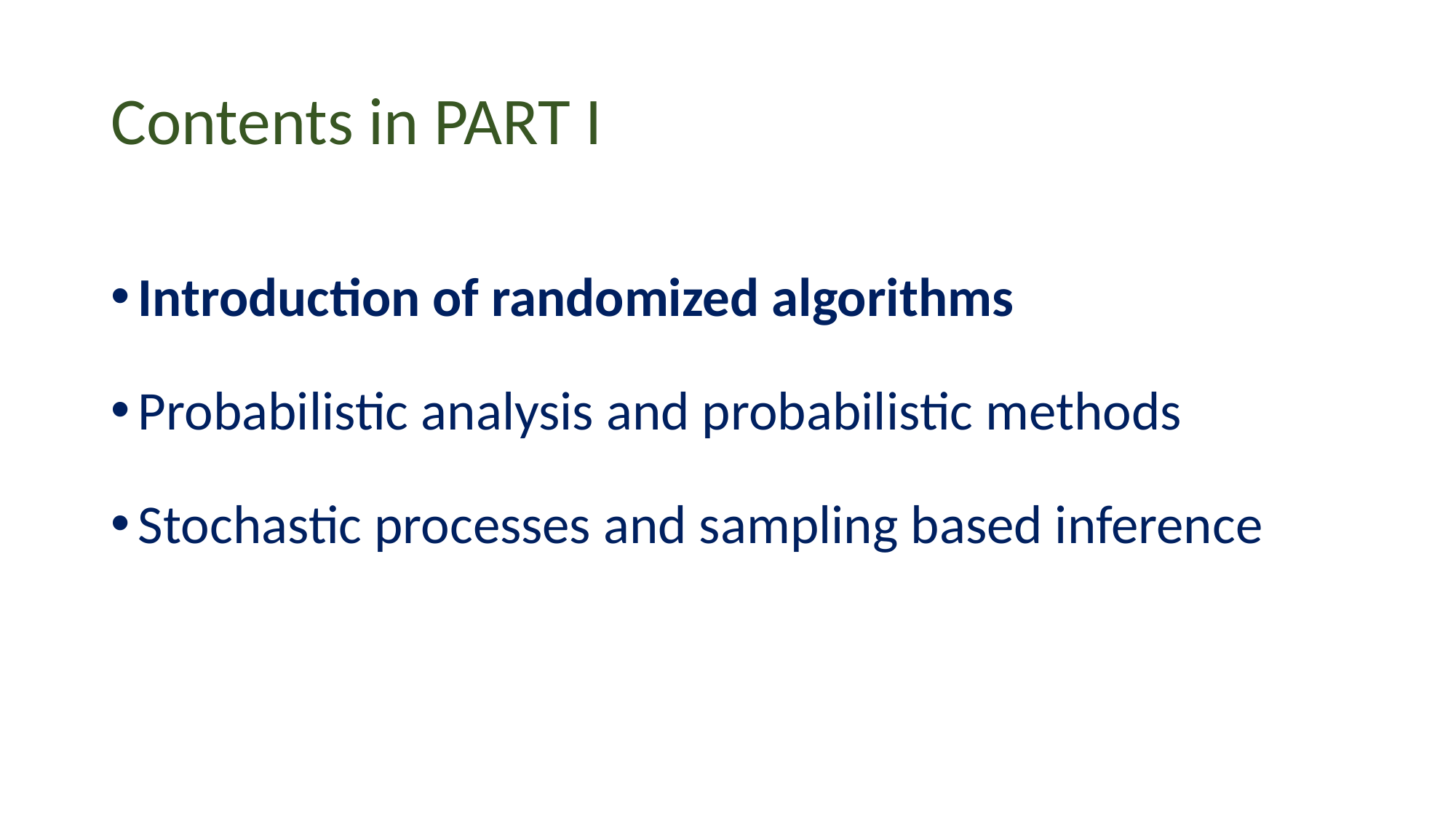

# Contents in PART I
Introduction of randomized algorithms
Probabilistic analysis and probabilistic methods
Stochastic processes and sampling based inference